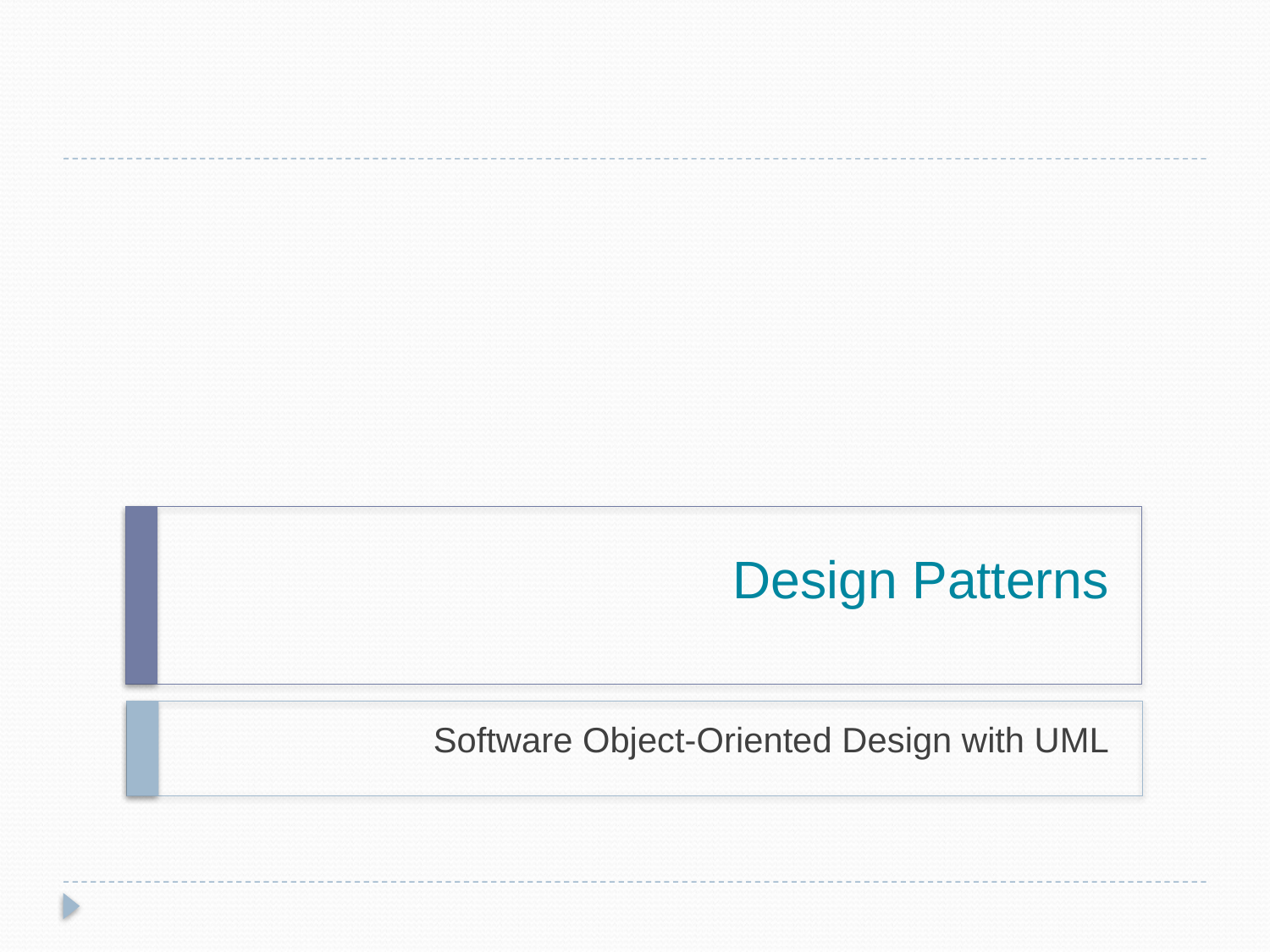

# Design Patterns
Software Object-Oriented Design with UML